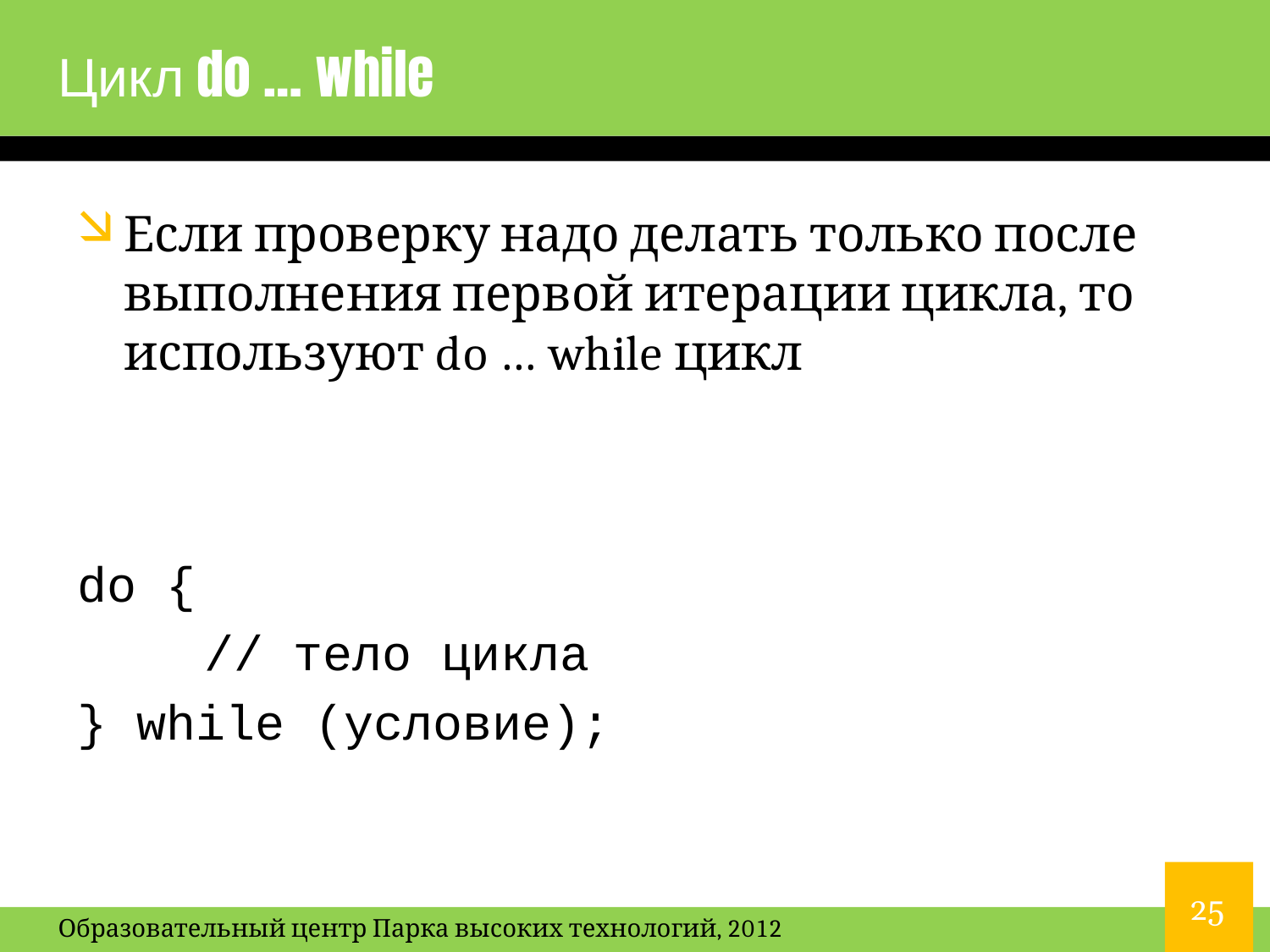

# Цикл do … while
Если проверку надо делать только после выполнения первой итерации цикла, то используют do … while цикл
do {
	// тело цикла
} while (условие);
25